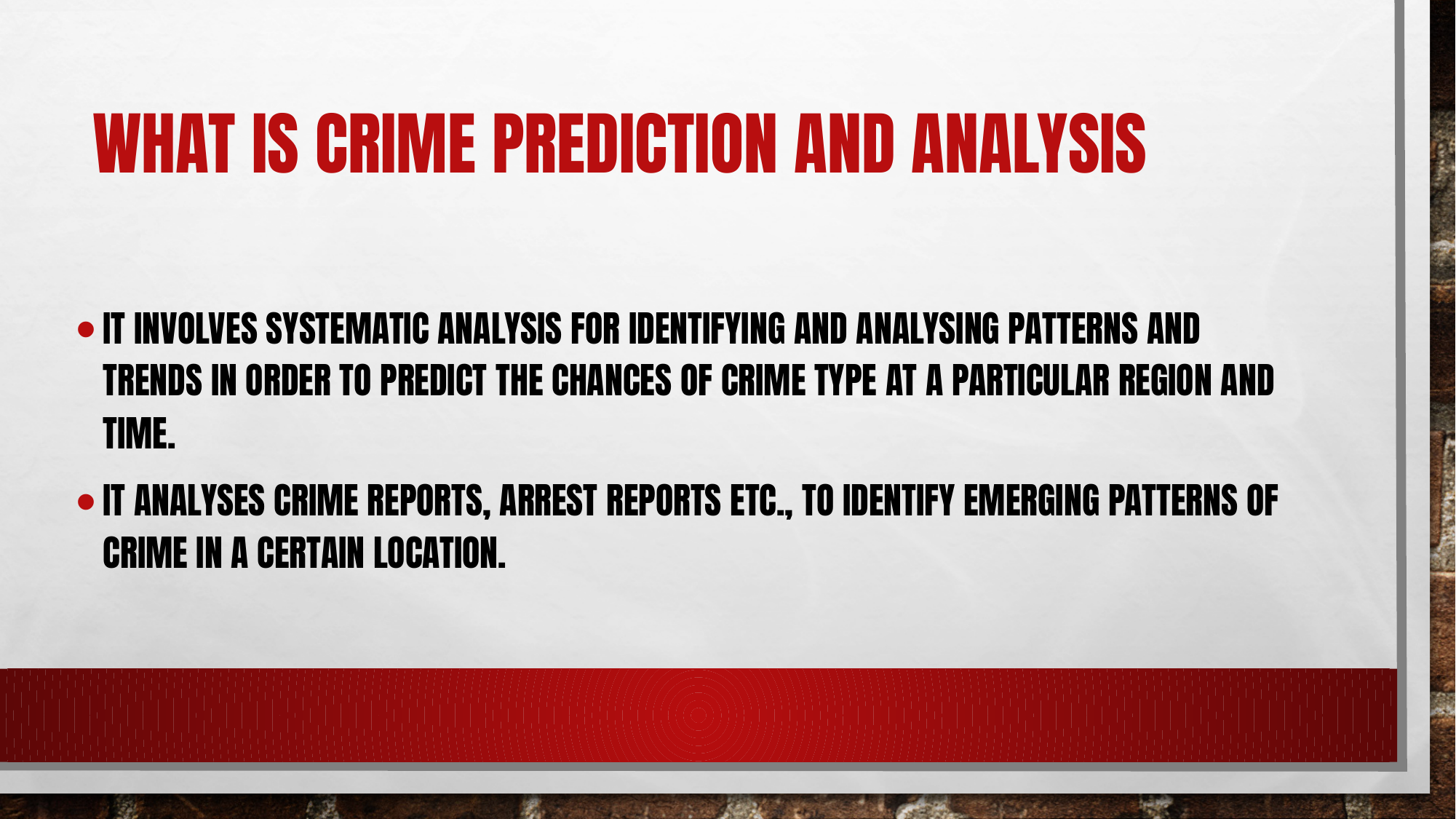

# What is crime prediction and analysis
it involves systematic analysis for identifying and analysing patterns and trends in order to predict the chances of crime type at a particular region and time.
IT analyses crime reports, arrest reports etc., to identify emerging patterns of crime in a certain location.